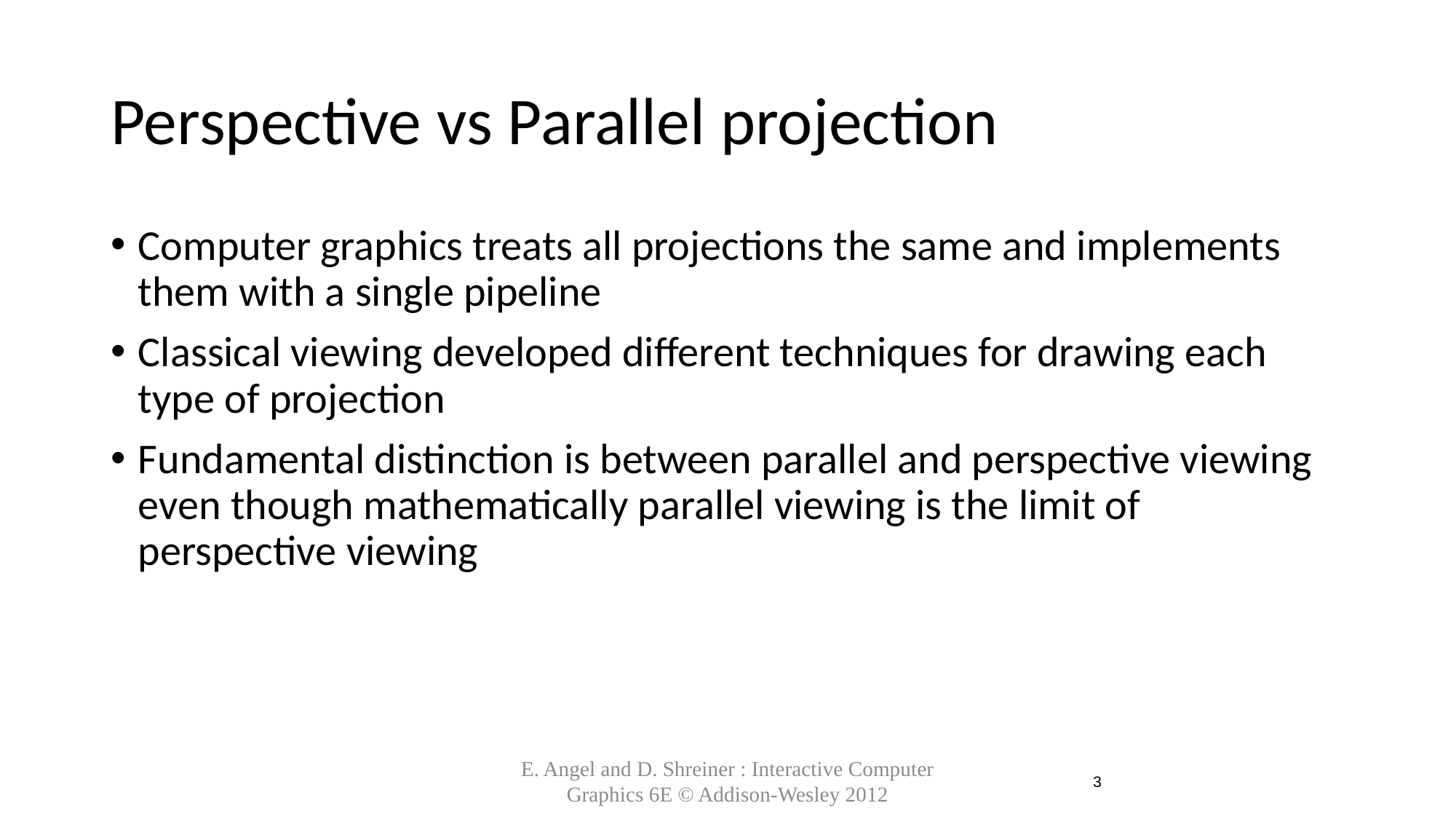

# Perspective vs Parallel projection
Computer graphics treats all projections the same and implements them with a single pipeline
Classical viewing developed different techniques for drawing each type of projection
Fundamental distinction is between parallel and perspective viewing even though mathematically parallel viewing is the limit of perspective viewing
3
E. Angel and D. Shreiner : Interactive Computer Graphics 6E © Addison-Wesley 2012